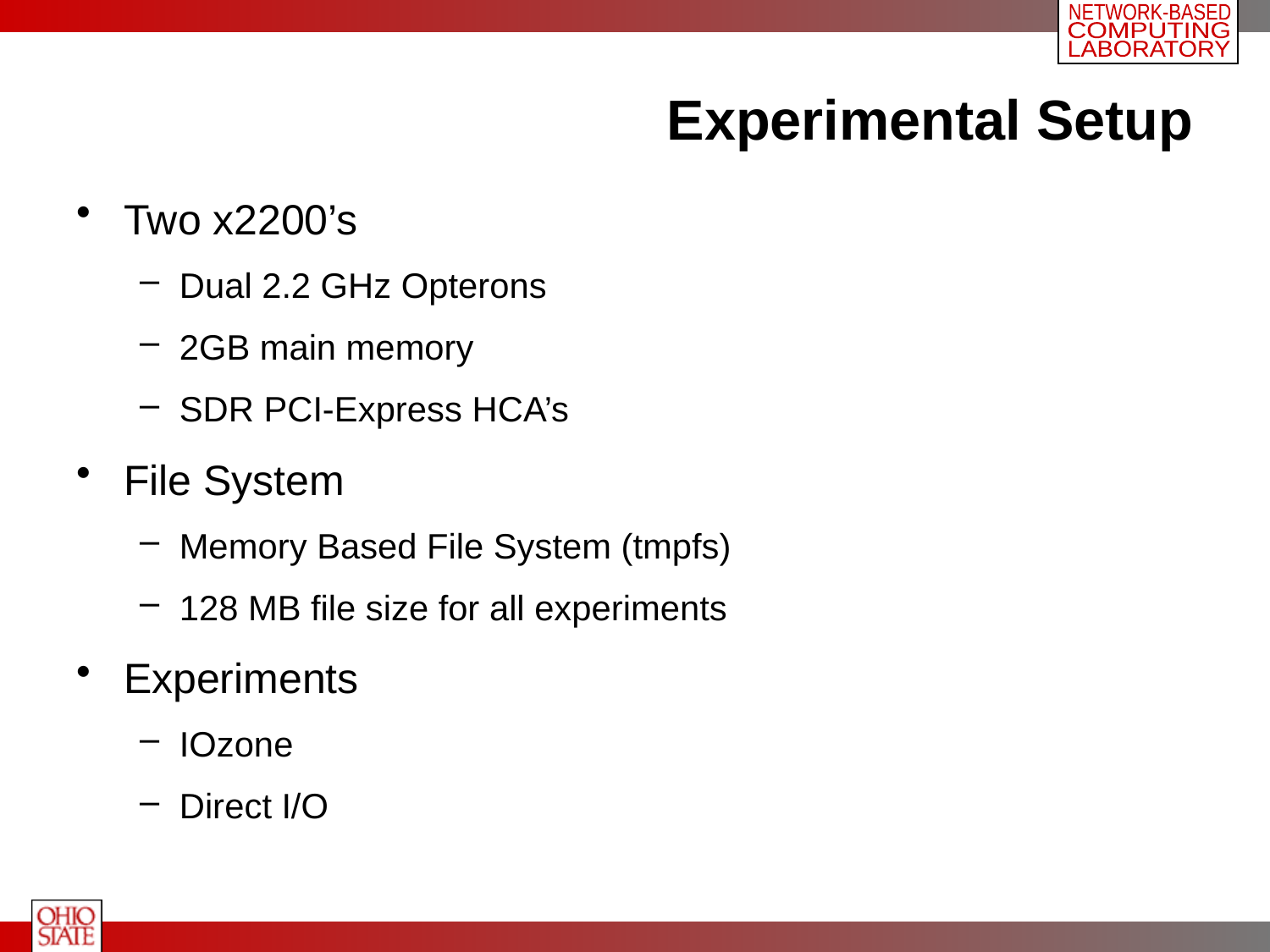

# Experimental Setup
Two x2200’s
Dual 2.2 GHz Opterons
2GB main memory
SDR PCI-Express HCA’s
File System
Memory Based File System (tmpfs)
128 MB file size for all experiments
Experiments
IOzone
Direct I/O